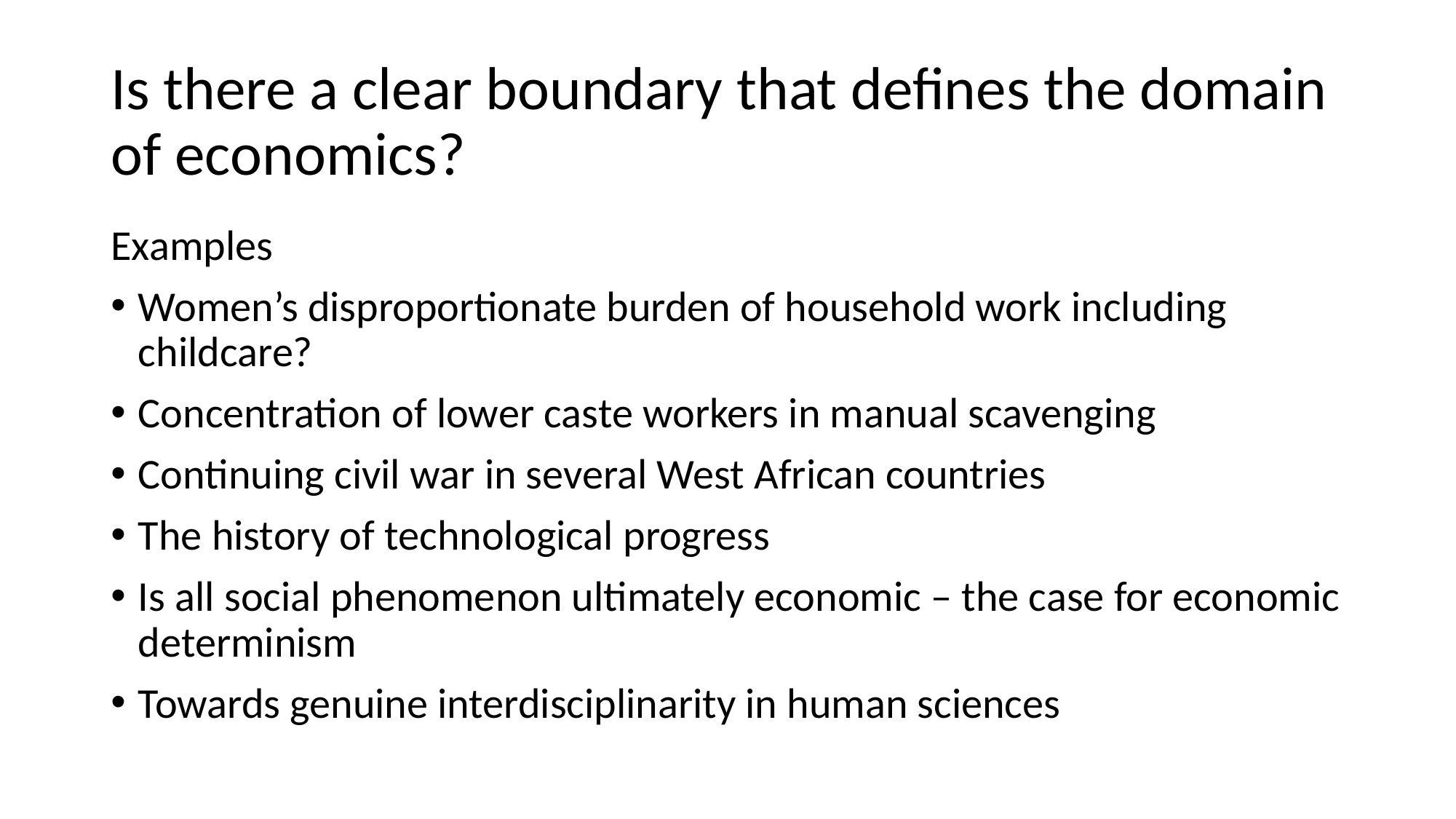

# Is there a clear boundary that defines the domain of economics?
Examples
Women’s disproportionate burden of household work including childcare?
Concentration of lower caste workers in manual scavenging
Continuing civil war in several West African countries
The history of technological progress
Is all social phenomenon ultimately economic – the case for economic determinism
Towards genuine interdisciplinarity in human sciences